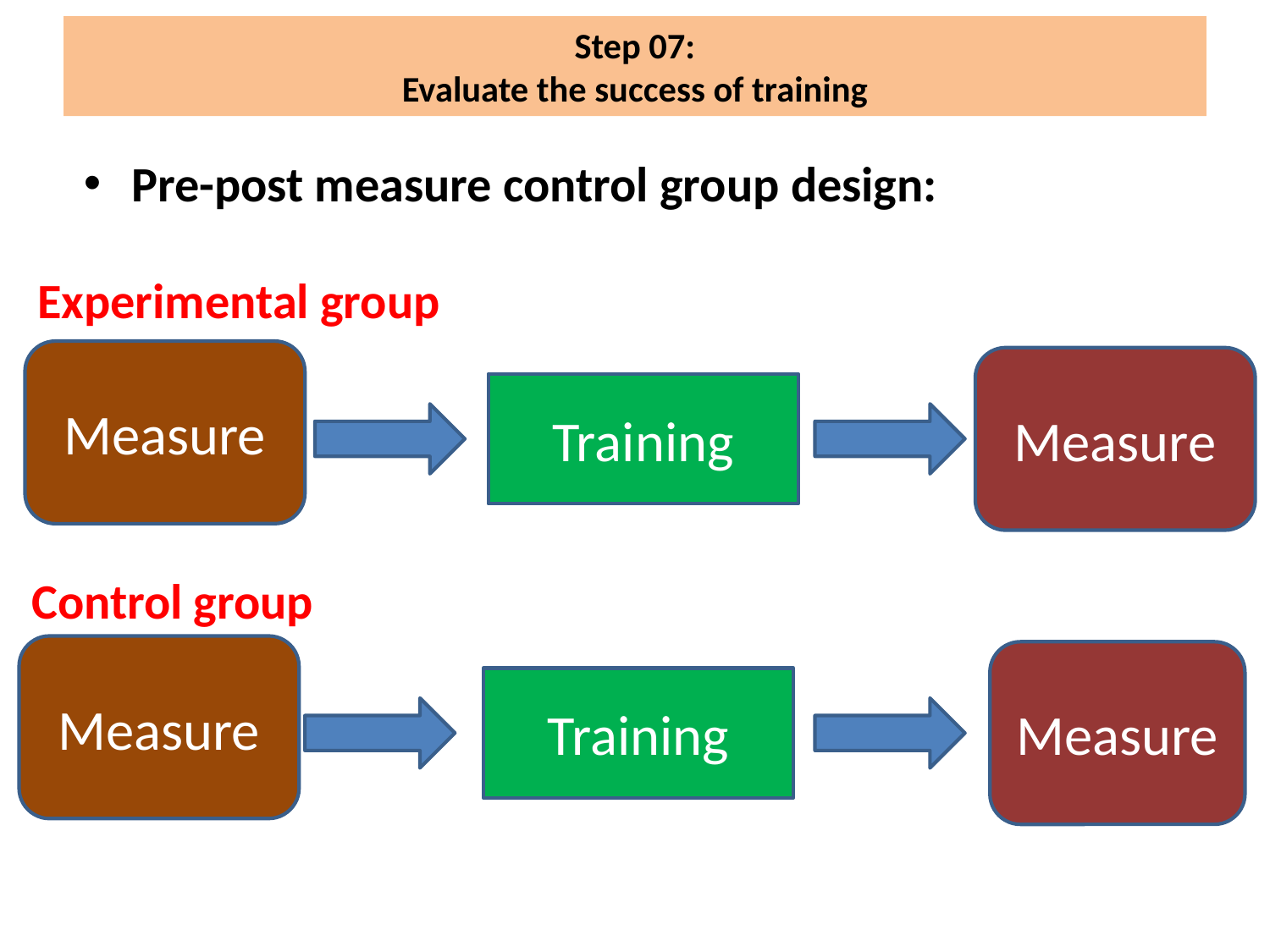

# Step 07: Evaluate the success of training
Pre-post measure control group design:

Experimental group
Measure
Measure
Training

Control group
Measure
Measure
Training